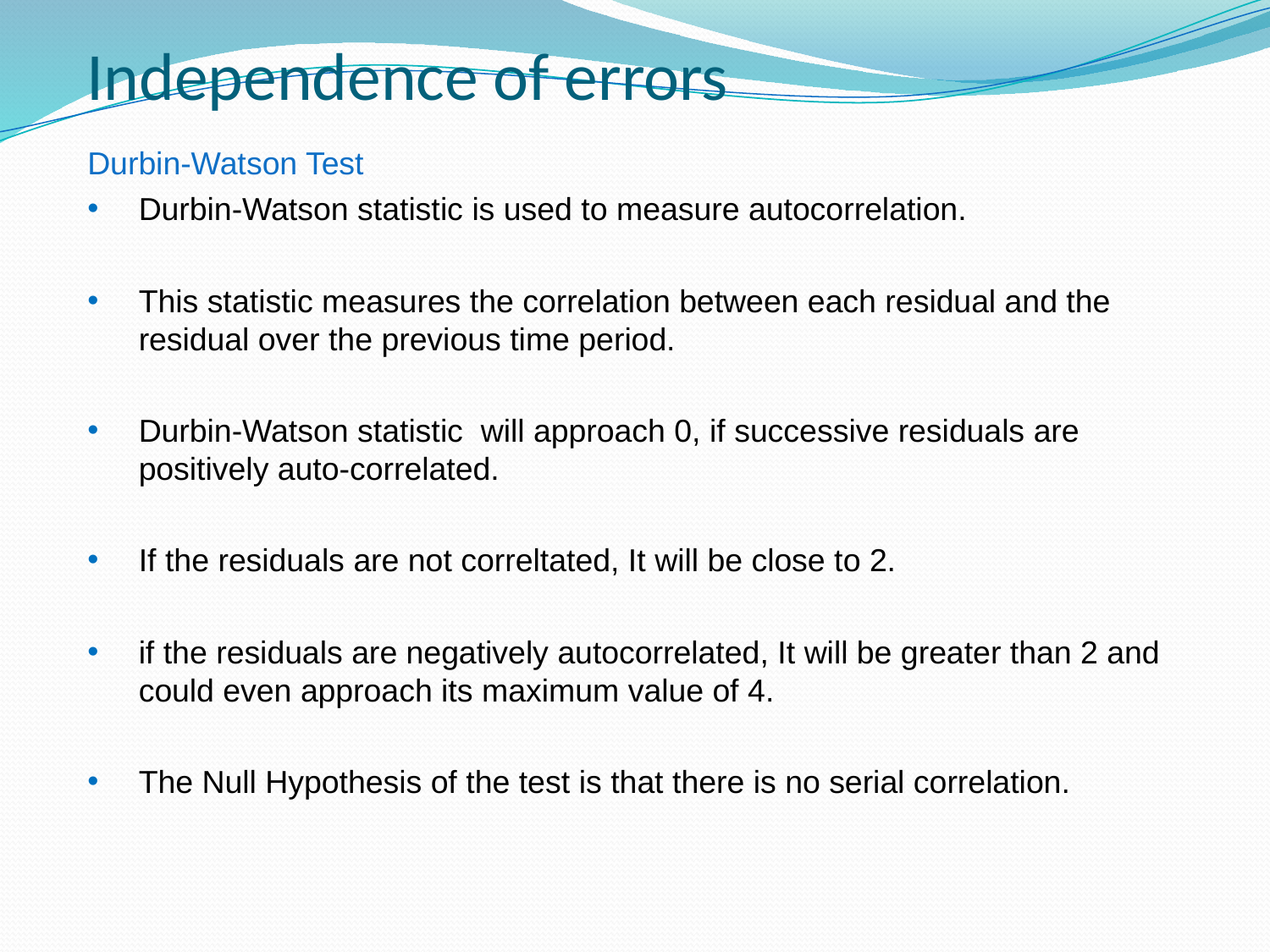

Independence of errors

Durbin-Watson Test
Durbin-Watson statistic is used to measure autocorrelation.

This statistic measures the correlation between each residual and the residual over the previous time period.

Durbin-Watson statistic  will approach 0, if successive residuals are positively auto-correlated.

If the residuals are not correltated, It will be close to 2.

if the residuals are negatively autocorrelated, It will be greater than 2 and could even approach its maximum value of 4.

The Null Hypothesis of the test is that there is no serial correlation.